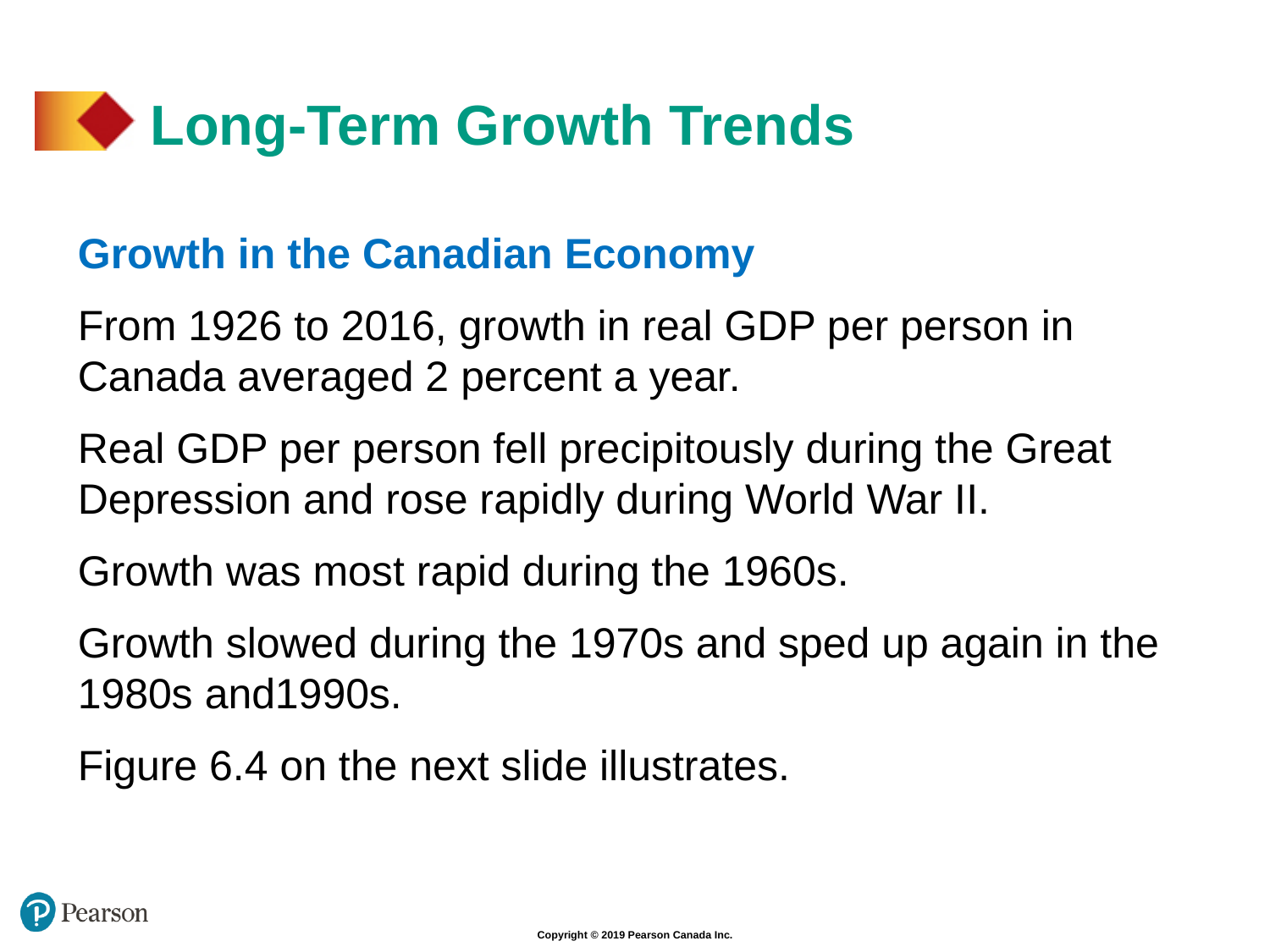

# Long-Term Growth Trends
Growth in the Canadian Economy
From 1926 to 2016, growth in real GDP per person in Canada averaged 2 percent a year.
Real GDP per person fell precipitously during the Great Depression and rose rapidly during World War II.
Growth was most rapid during the 1960s.
Growth slowed during the 1970s and sped up again in the 1980s and1990s.
Figure 6.4 on the next slide illustrates.